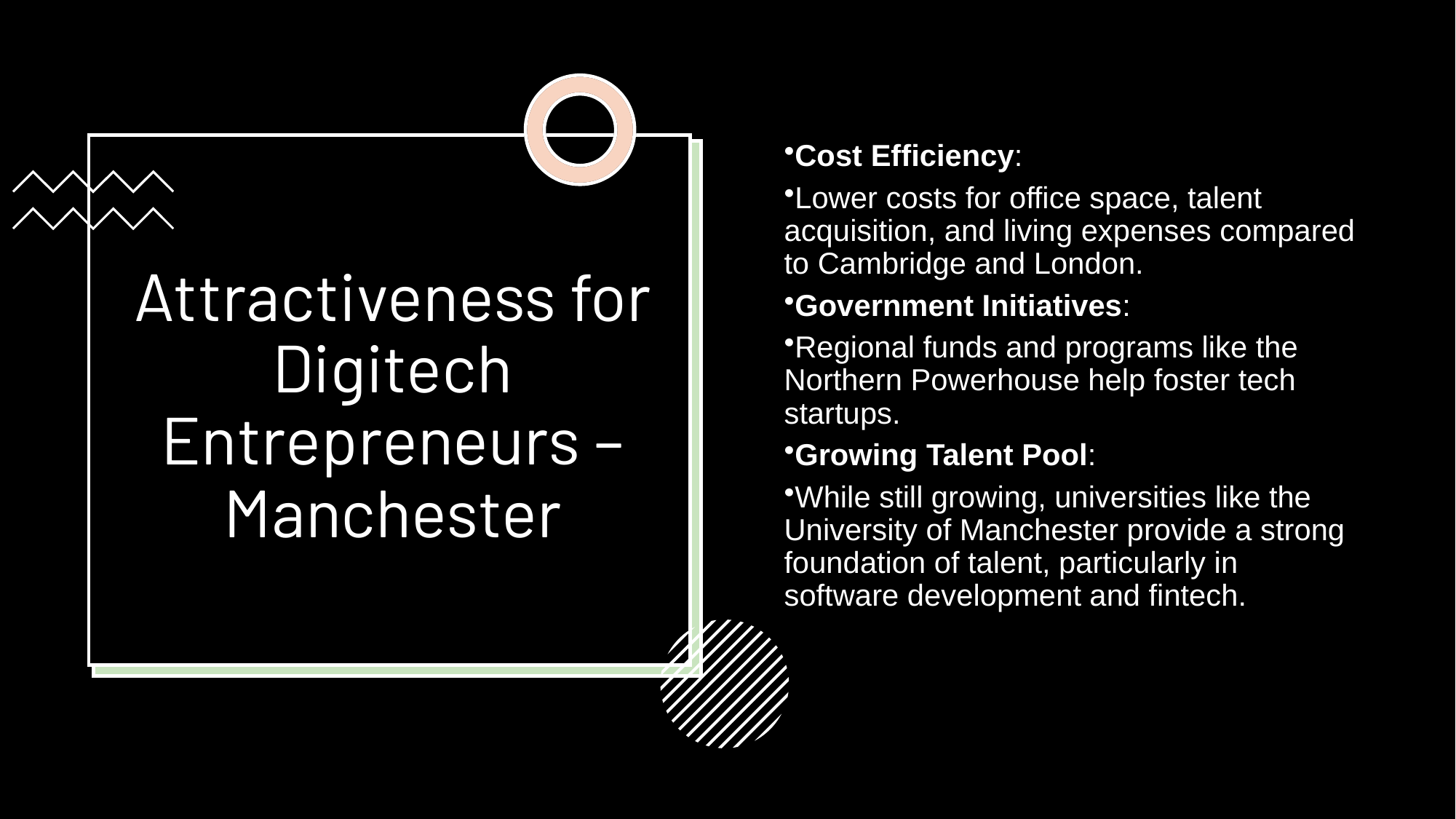

Cost Efficiency:
Lower costs for office space, talent acquisition, and living expenses compared to Cambridge and London.
Government Initiatives:
Regional funds and programs like the Northern Powerhouse help foster tech startups.
Growing Talent Pool:
While still growing, universities like the University of Manchester provide a strong foundation of talent, particularly in software development and fintech.

# Attractiveness for Digitech Entrepreneurs – Manchester